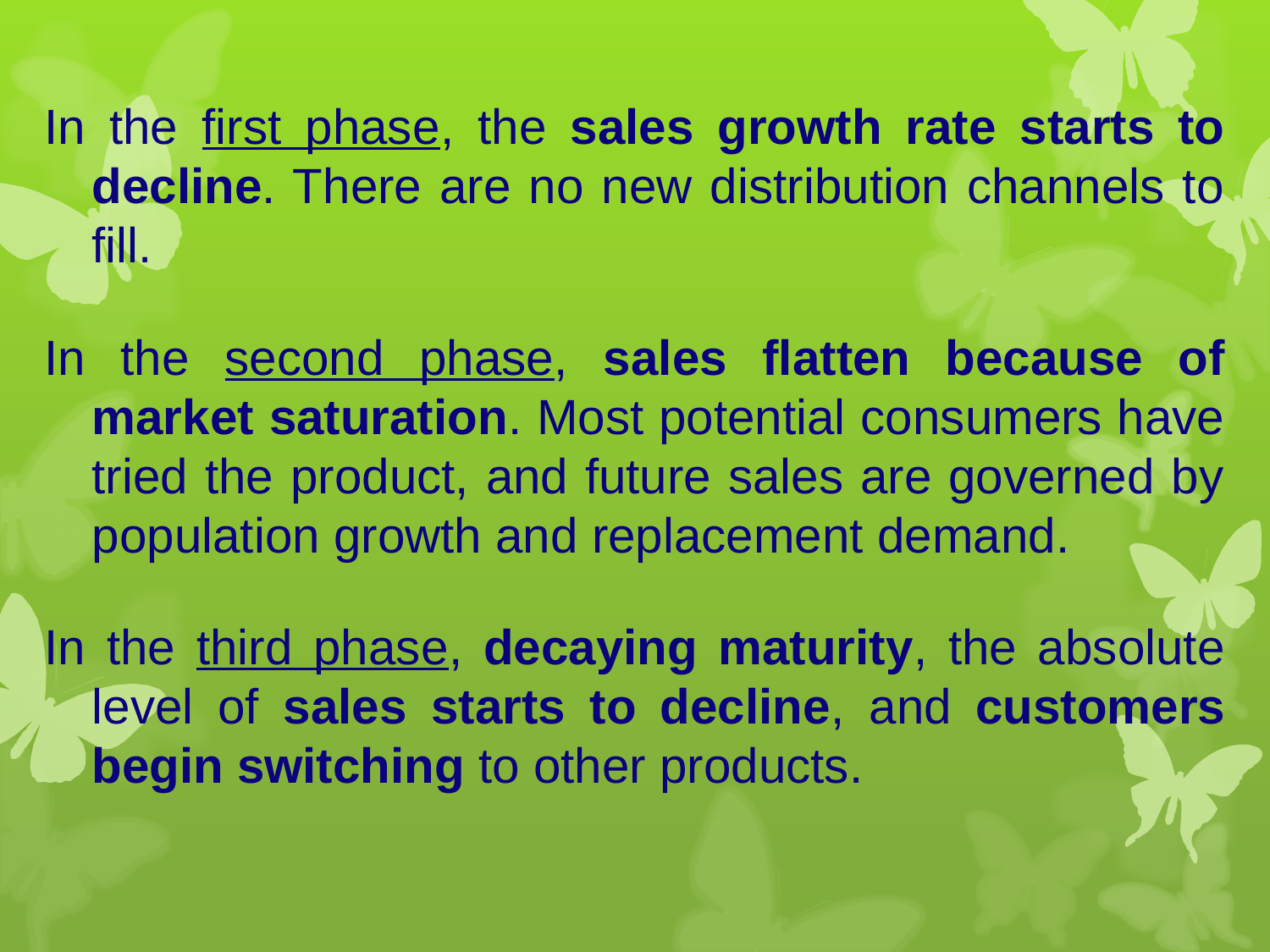

In the first phase, the sales growth rate starts to decline. There are no new distribution channels to fill.
In the second phase, sales flatten because of market saturation. Most potential consumers have tried the product, and future sales are governed by population growth and replacement demand.
In the third phase, decaying maturity, the absolute level of sales starts to decline, and customers begin switching to other products.